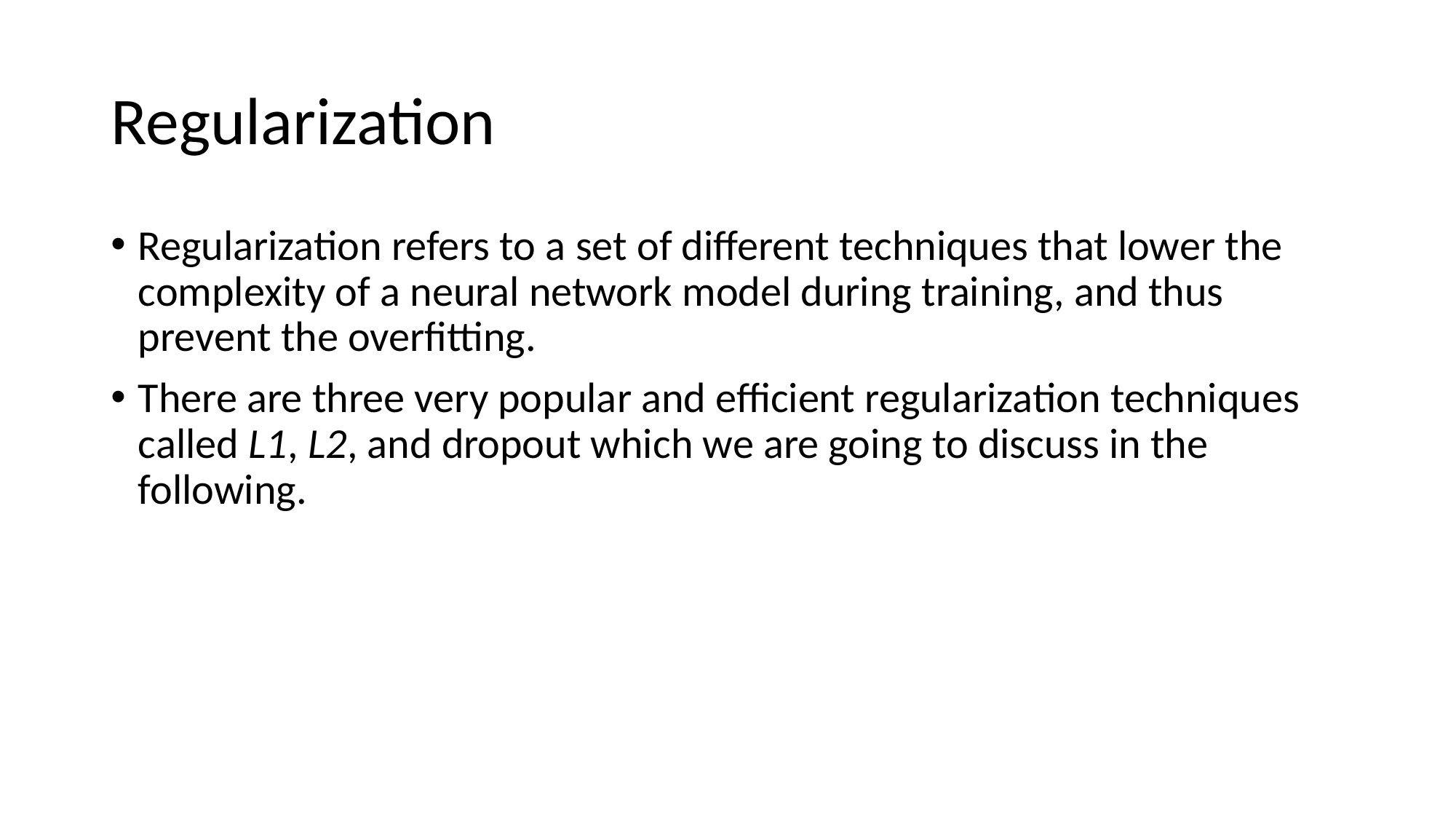

# Regularization
Regularization refers to a set of different techniques that lower the complexity of a neural network model during training, and thus prevent the overfitting.
There are three very popular and efficient regularization techniques called L1, L2, and dropout which we are going to discuss in the following.